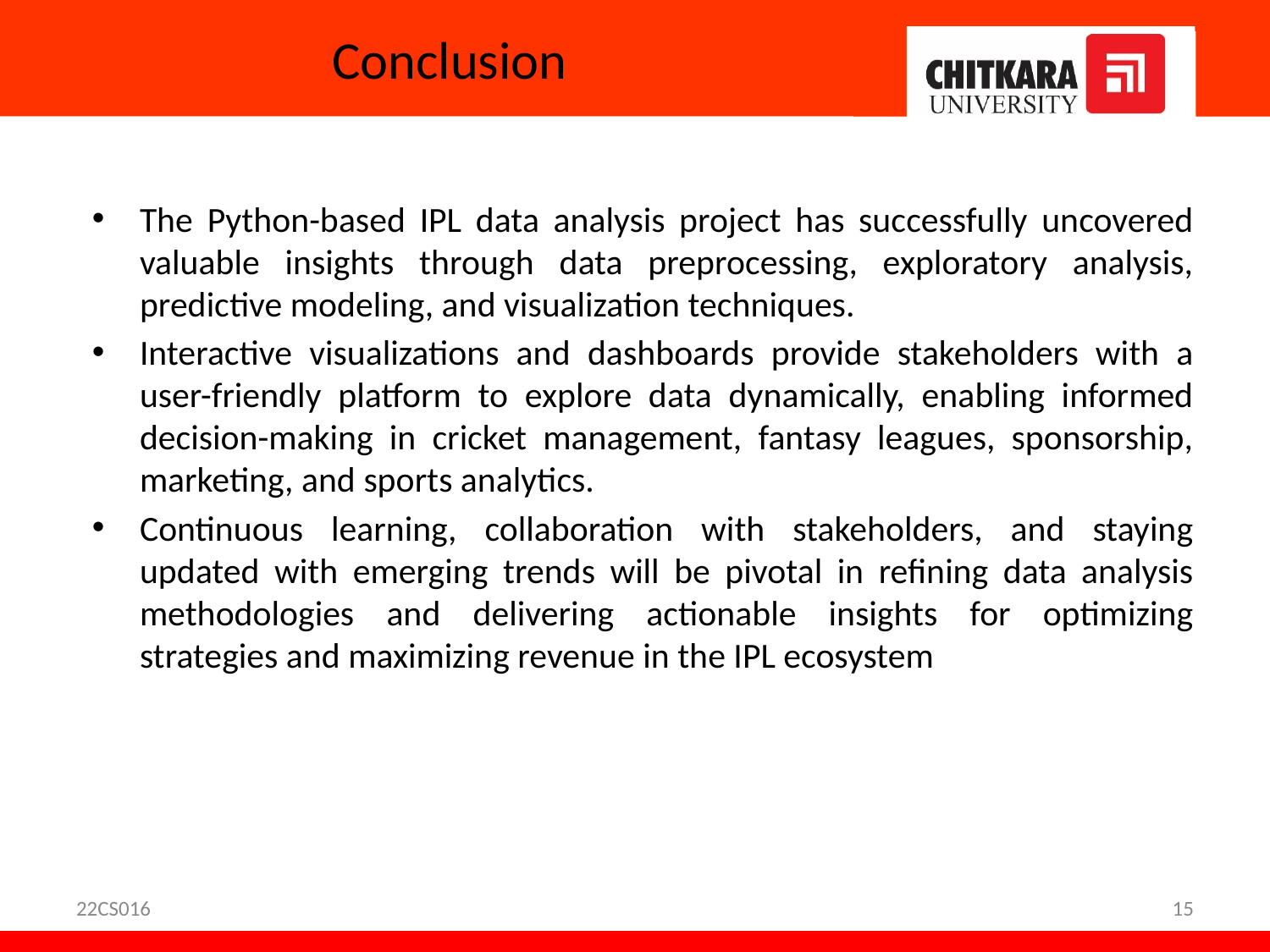

# Conclusion
The Python-based IPL data analysis project has successfully uncovered valuable insights through data preprocessing, exploratory analysis, predictive modeling, and visualization techniques.
Interactive visualizations and dashboards provide stakeholders with a user-friendly platform to explore data dynamically, enabling informed decision-making in cricket management, fantasy leagues, sponsorship, marketing, and sports analytics.
Continuous learning, collaboration with stakeholders, and staying updated with emerging trends will be pivotal in refining data analysis methodologies and delivering actionable insights for optimizing strategies and maximizing revenue in the IPL ecosystem

22CS016
15